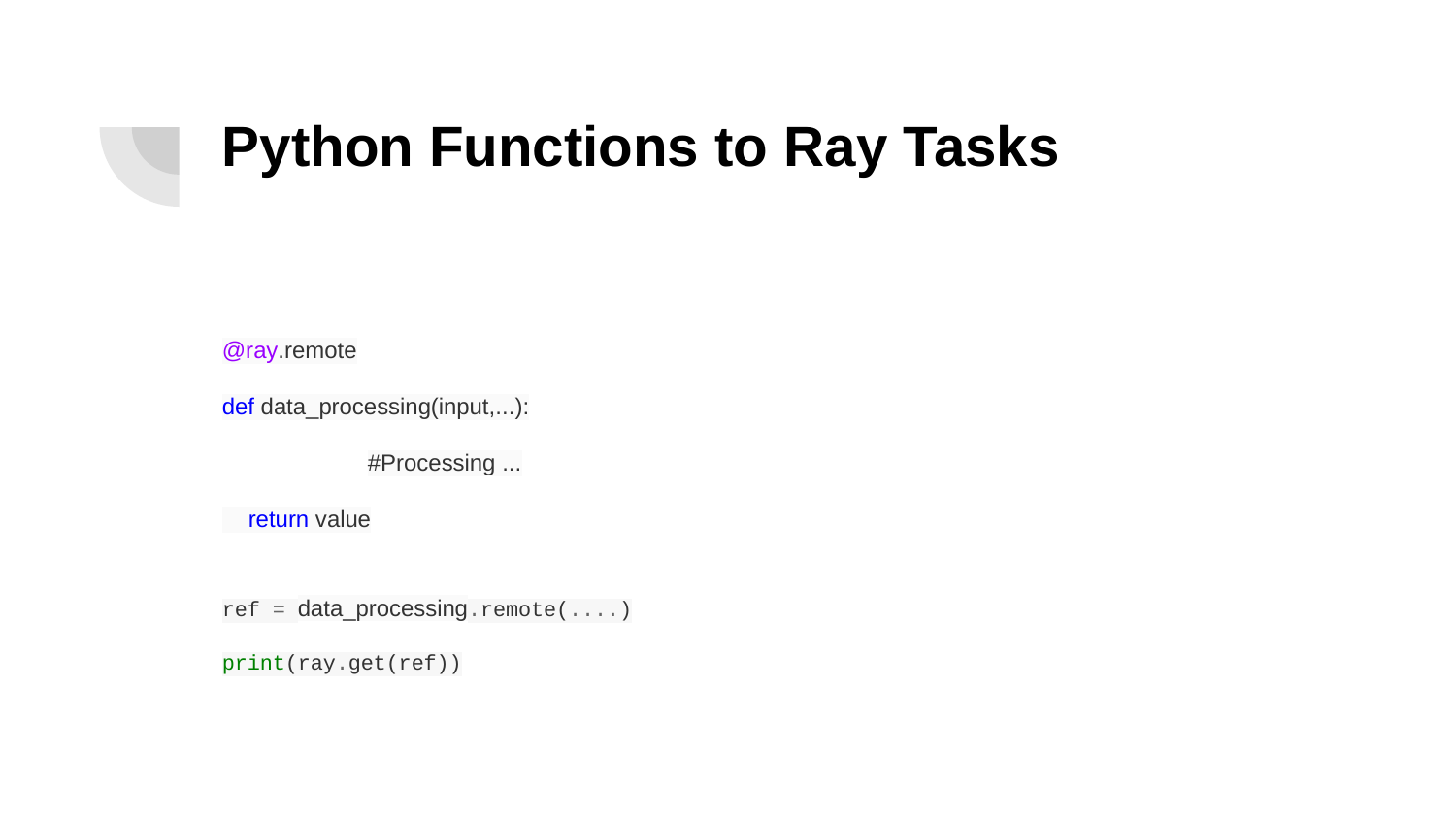

# Python Functions to Ray Tasks

@ray.remote
def data_processing(input,...):
	#Processing ...
    return value

ref = data_processing.remote(....)
print(ray.get(ref))